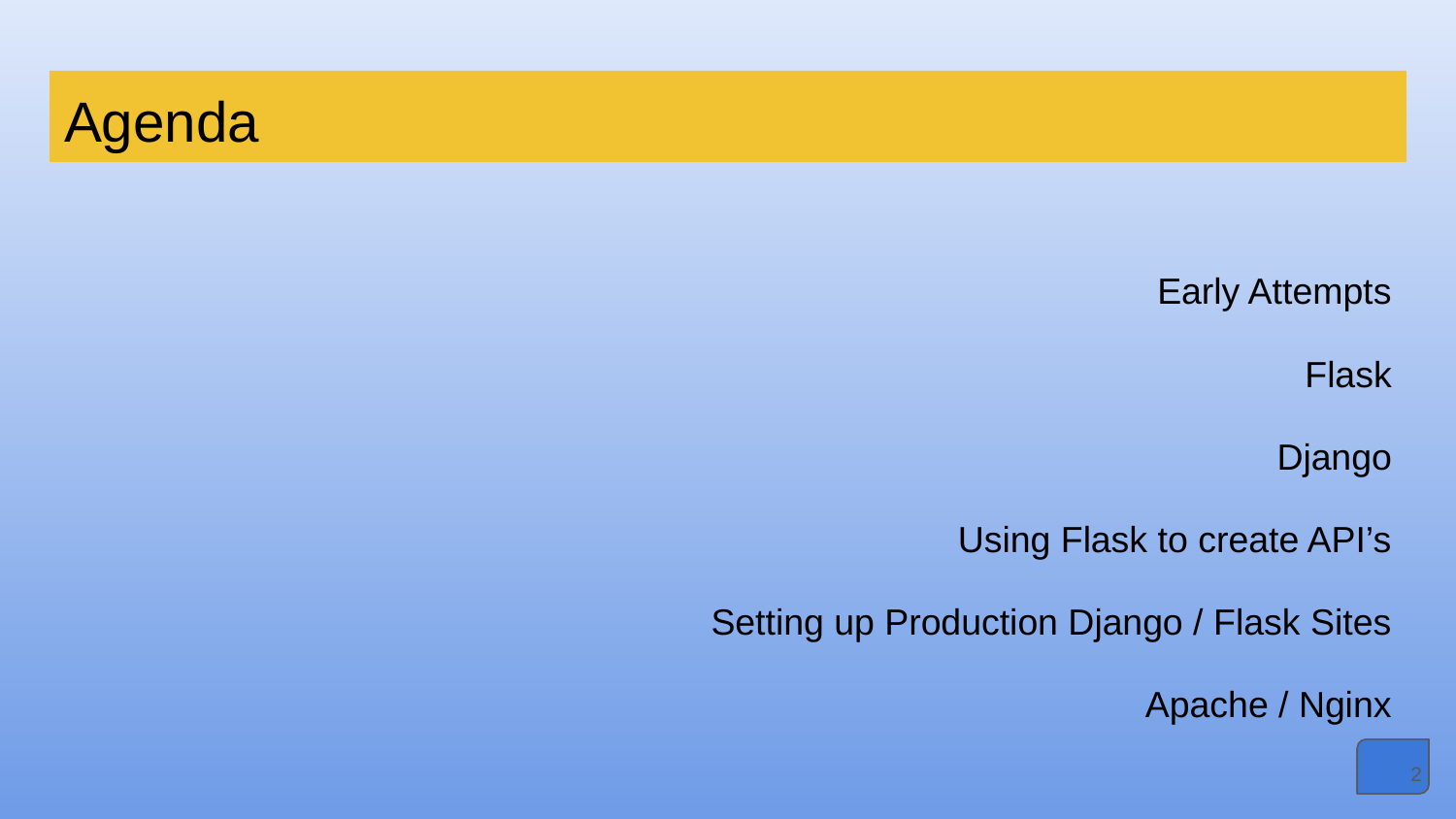

# Agenda

Early Attempts
Flask
Django
Using Flask to create API’s
Setting up Production Django / Flask Sites
Apache / Nginx

2